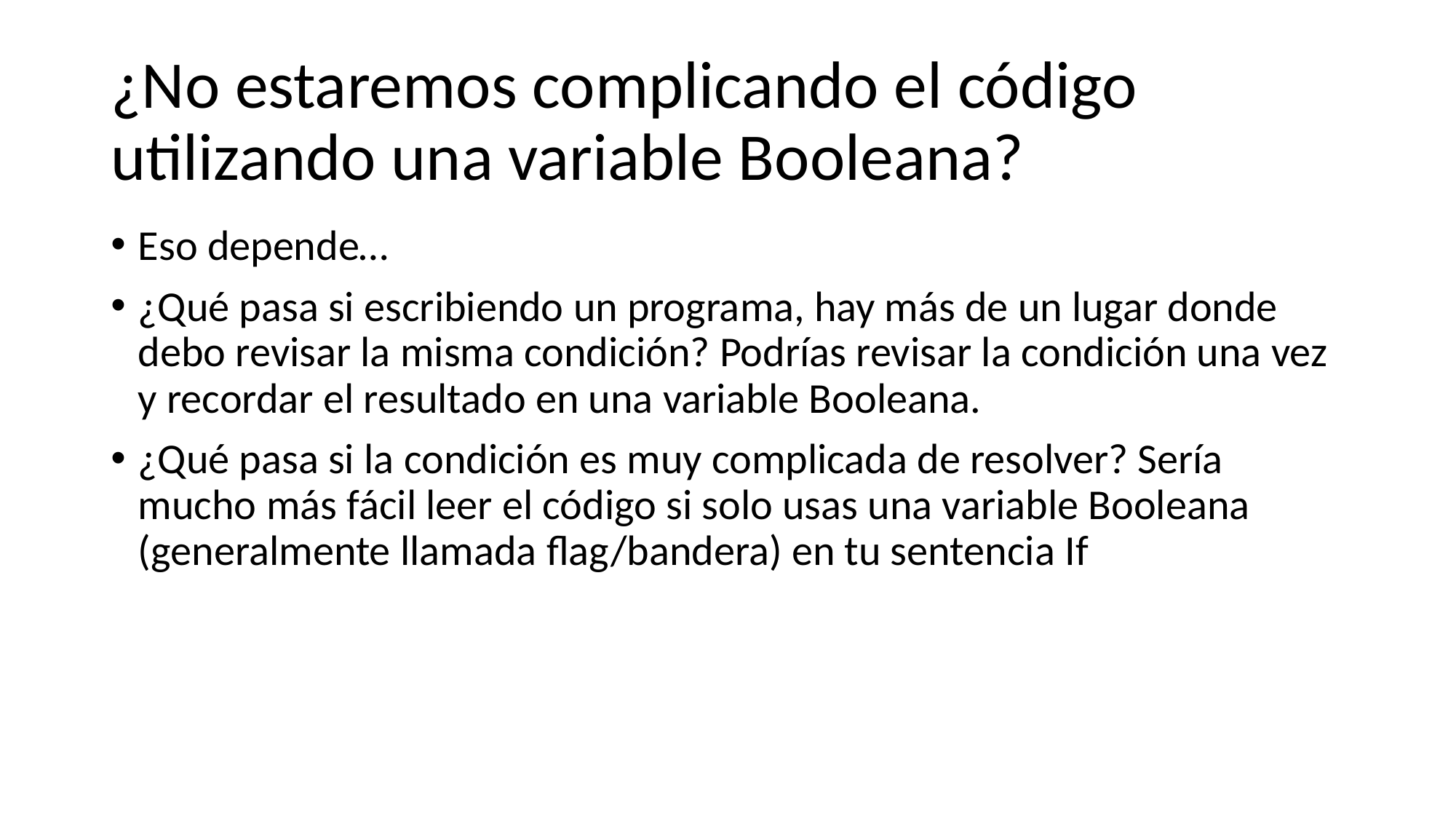

# ¿No estaremos complicando el código utilizando una variable Booleana?
Eso depende…
¿Qué pasa si escribiendo un programa, hay más de un lugar donde debo revisar la misma condición? Podrías revisar la condición una vez y recordar el resultado en una variable Booleana.
¿Qué pasa si la condición es muy complicada de resolver? Sería mucho más fácil leer el código si solo usas una variable Booleana (generalmente llamada flag/bandera) en tu sentencia If